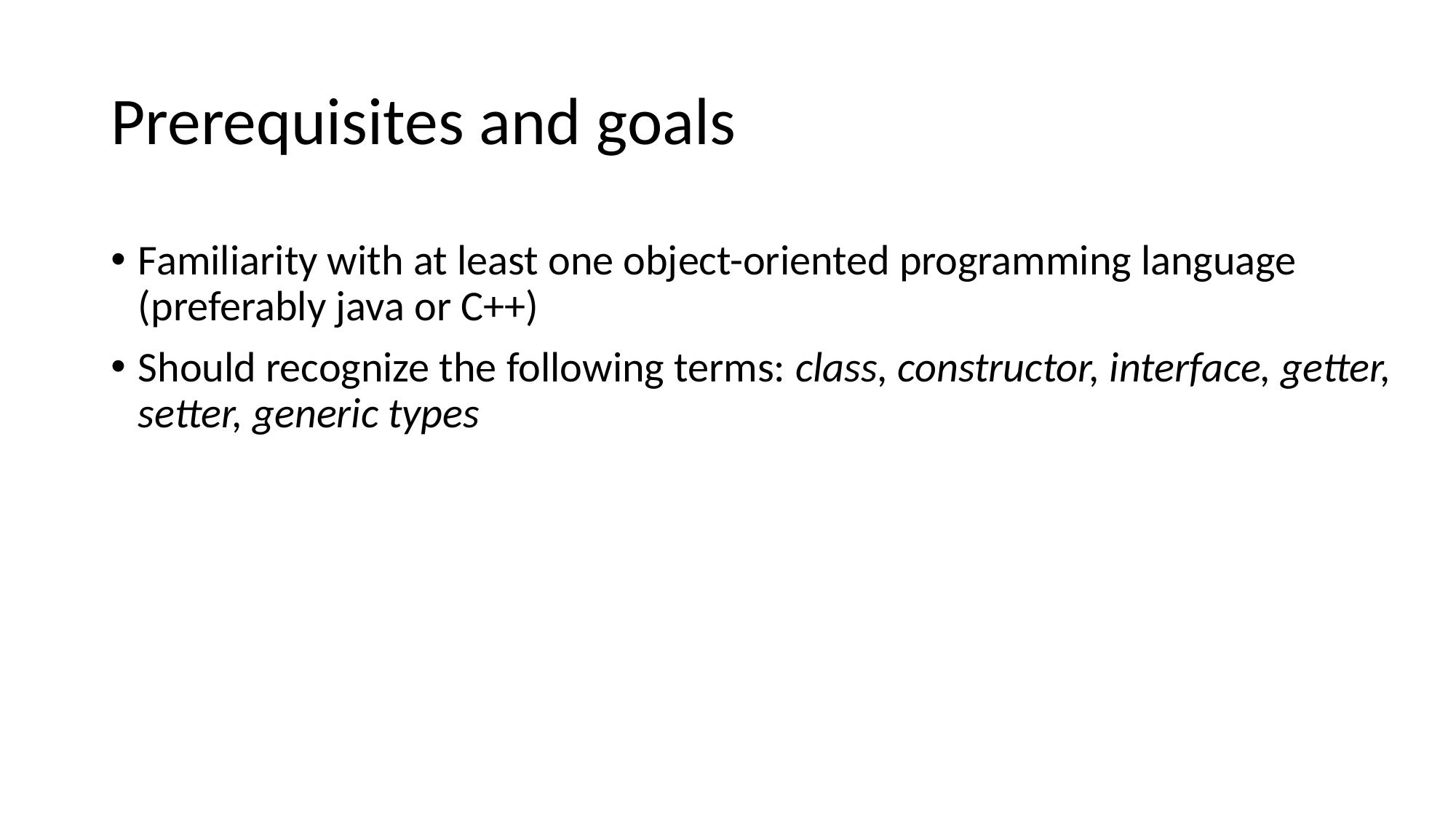

# Prerequisites and goals
Familiarity with at least one object-oriented programming language (preferably java or C++)
Should recognize the following terms: class, constructor, interface, getter, setter, generic types